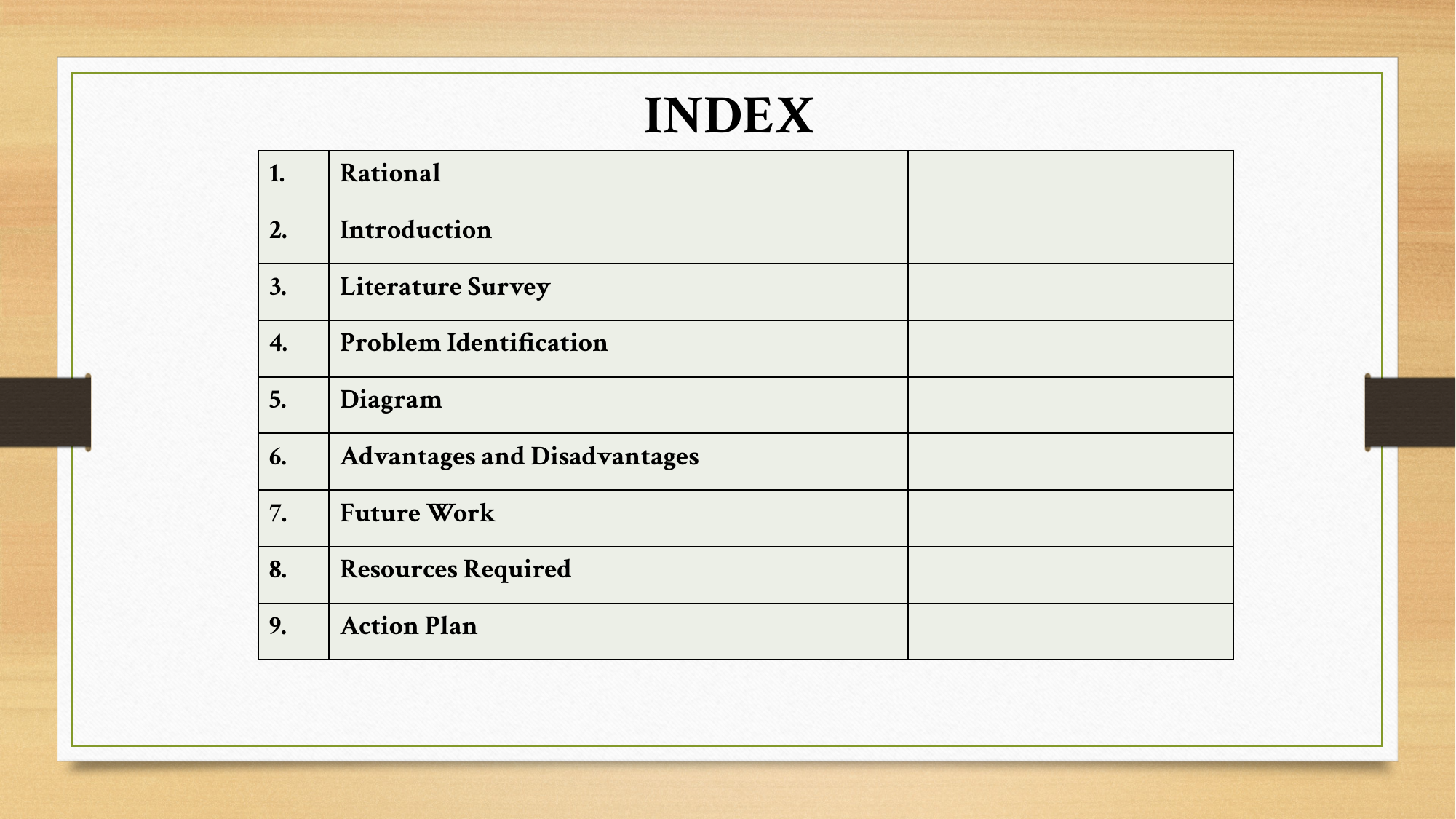

INDEX
| 1. | Rational |  |
| --- | --- | --- |
| 2. | Introduction |  |
| 3. | Literature Survey |  |
| 4. | Problem Identification |  |
| 5. | Diagram |  |
| 6. | Advantages and Disadvantages |  |
| 7. | Future Work |  |
| 8. | Resources Required |  |
| 9. | Action Plan |  |